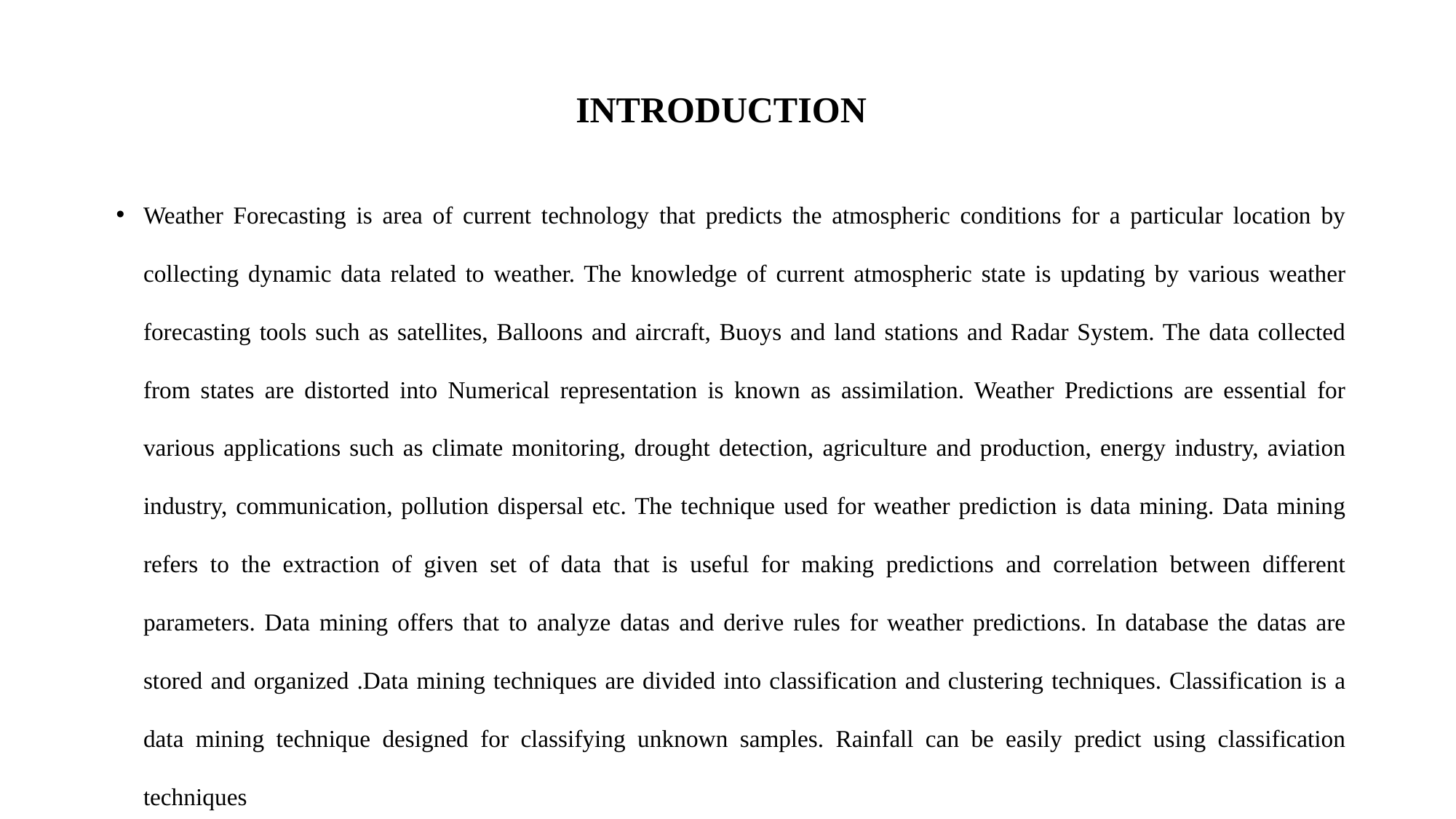

INTRODUCTION
Weather Forecasting is area of current technology that predicts the atmospheric conditions for a particular location by collecting dynamic data related to weather. The knowledge of current atmospheric state is updating by various weather forecasting tools such as satellites, Balloons and aircraft, Buoys and land stations and Radar System. The data collected from states are distorted into Numerical representation is known as assimilation. Weather Predictions are essential for various applications such as climate monitoring, drought detection, agriculture and production, energy industry, aviation industry, communication, pollution dispersal etc. The technique used for weather prediction is data mining. Data mining refers to the extraction of given set of data that is useful for making predictions and correlation between different parameters. Data mining offers that to analyze datas and derive rules for weather predictions. In database the datas are stored and organized .Data mining techniques are divided into classification and clustering techniques. Classification is a data mining technique designed for classifying unknown samples. Rainfall can be easily predict using classification techniques